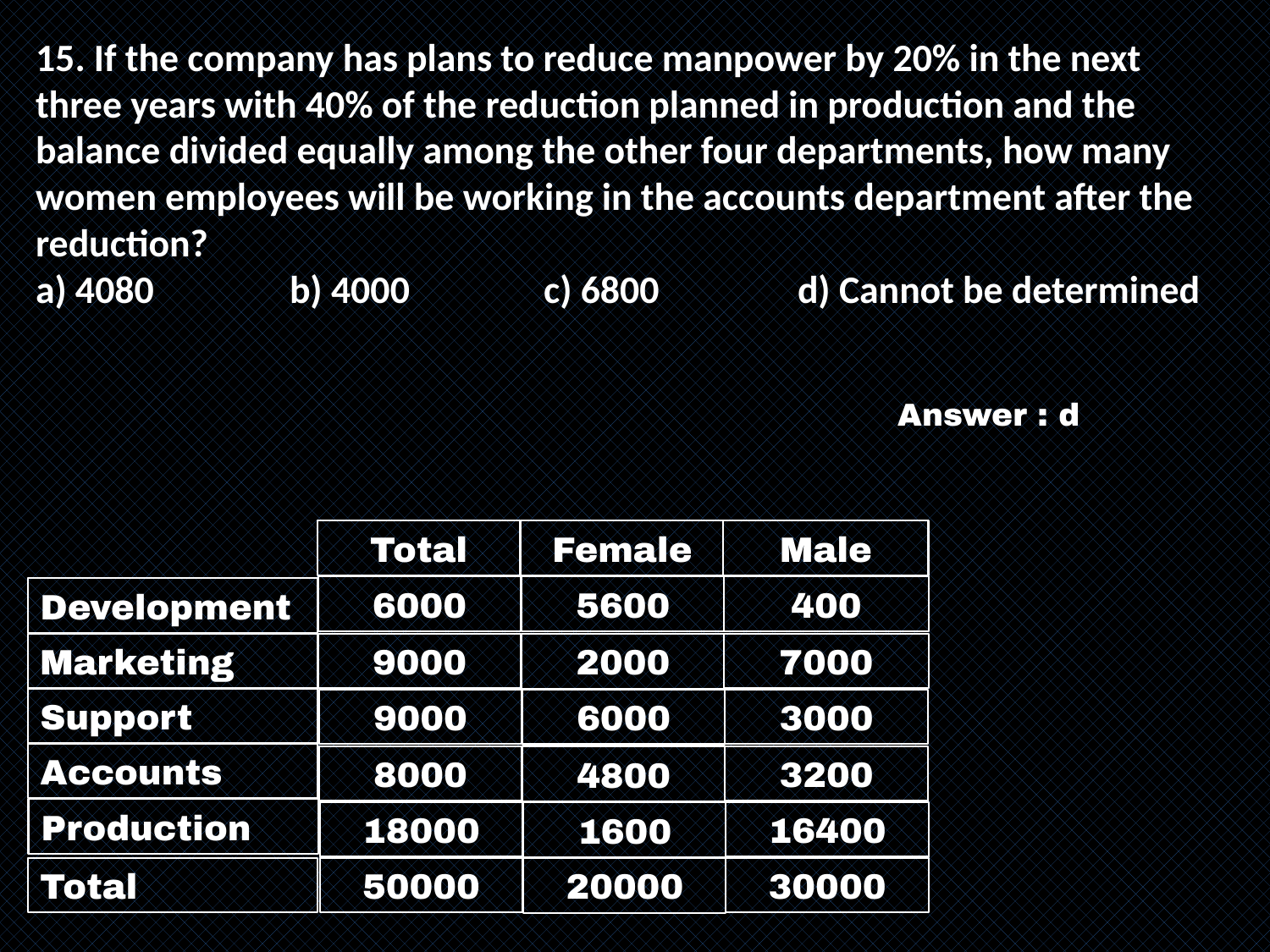

15. If the company has plans to reduce manpower by 20% in the next three years with 40% of the reduction planned in production and the balance divided equally among the other four departments, how many women employees will be working in the accounts department after the reduction?
a) 4080 	b) 4000		c) 6800 		d) Cannot be determined
Answer : d
Total
Male
Female
6000
400
5600
Development
9000
7000
Marketing
2000
Support
9000
3000
6000
Accounts
8000
3200
4800
Production
18000
16400
1600
Total
50000
30000
20000